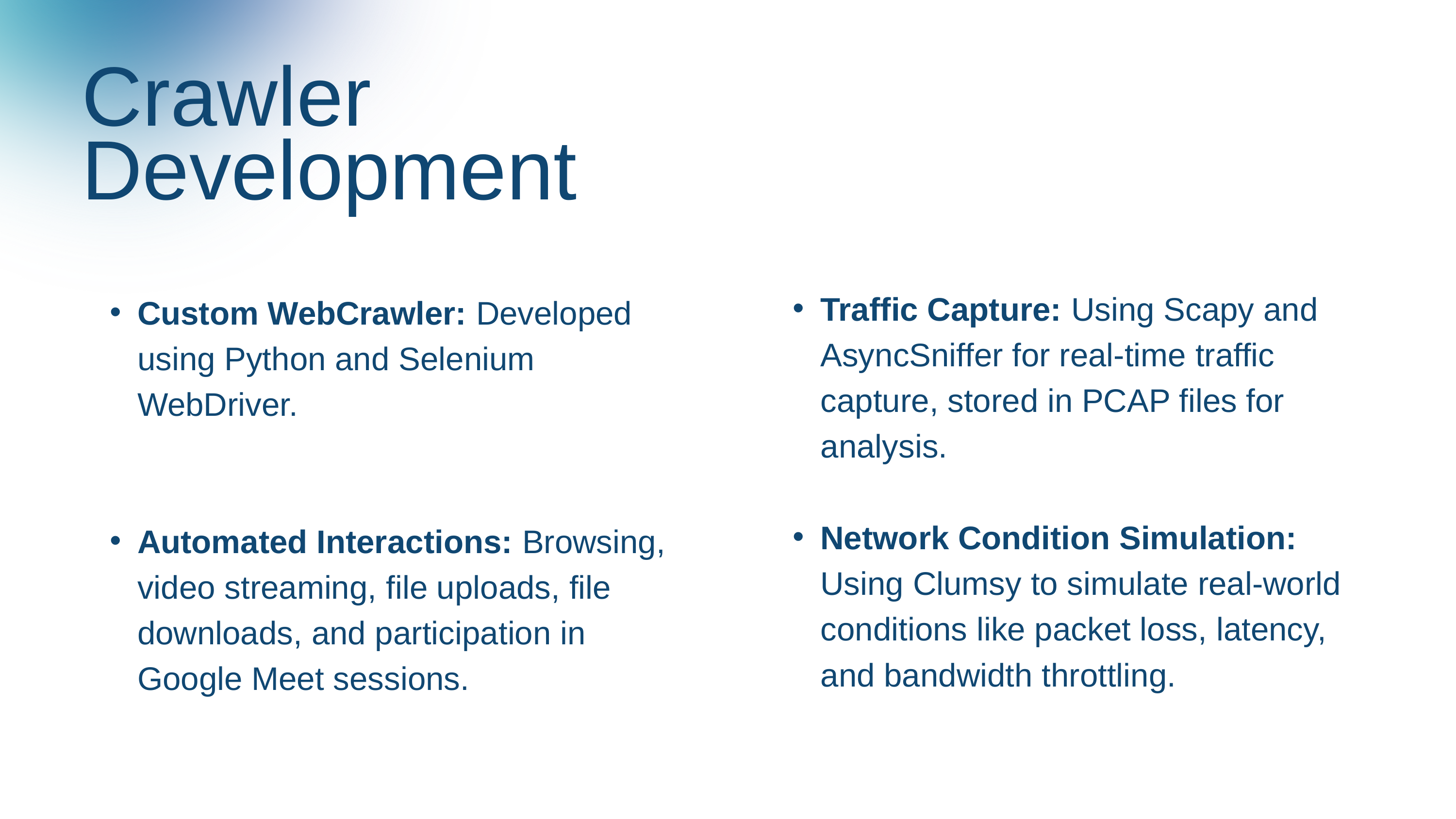

Crawler Development
Traffic Capture: Using Scapy and AsyncSniffer for real-time traffic capture, stored in PCAP files for analysis.

Network Condition Simulation: Using Clumsy to simulate real-world conditions like packet loss, latency, and bandwidth throttling.

Custom WebCrawler: Developed using Python and Selenium WebDriver.

Automated Interactions: Browsing, video streaming, file uploads, file downloads, and participation in Google Meet sessions.